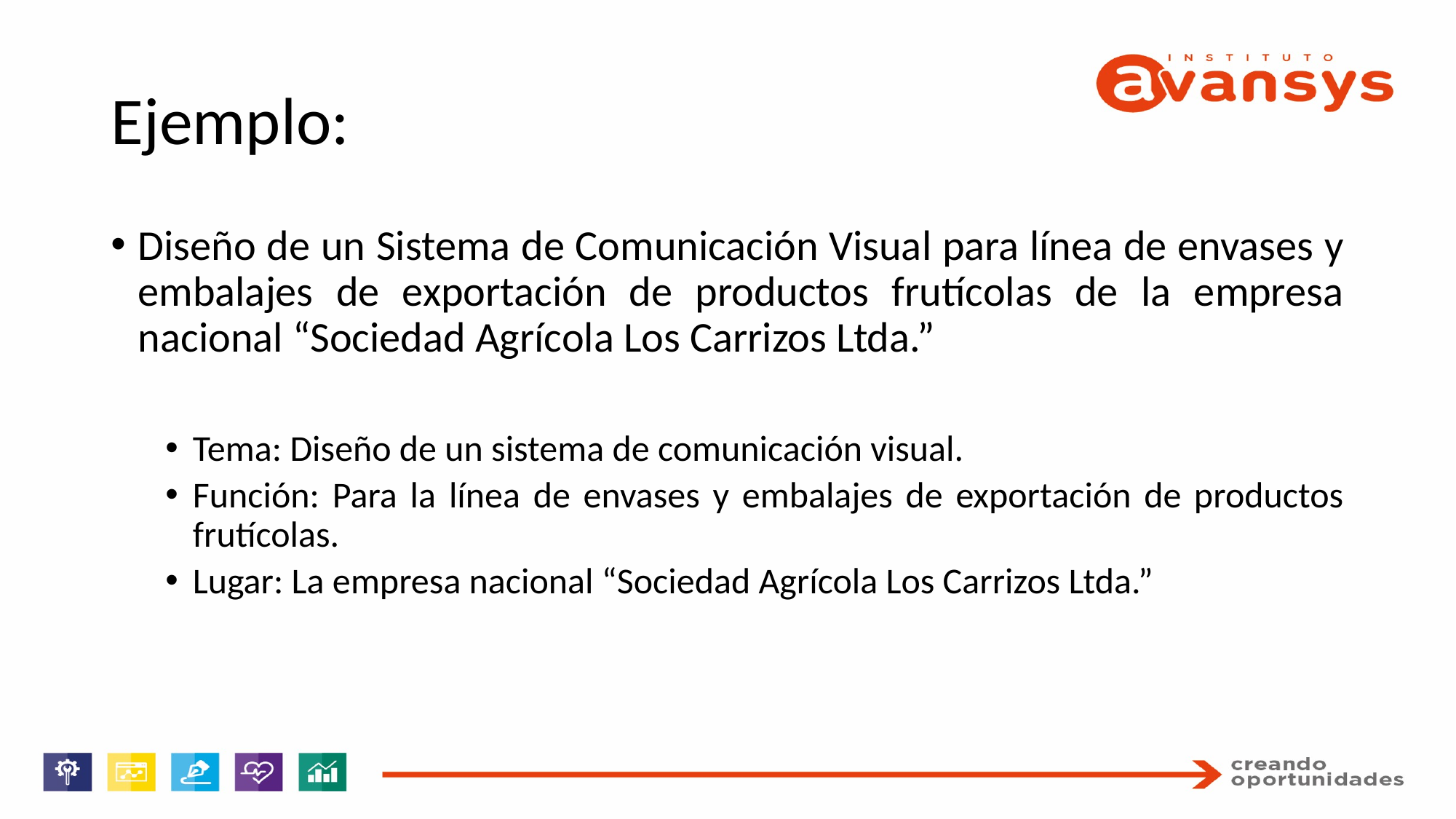

# Ejemplo:
Diseño de un Sistema de Comunicación Visual para línea de envases y embalajes de exportación de productos frutícolas de la empresa nacional “Sociedad Agrícola Los Carrizos Ltda.”

Tema: Diseño de un sistema de comunicación visual.
Función: Para la línea de envases y embalajes de exportación de productos frutícolas.
Lugar: La empresa nacional “Sociedad Agrícola Los Carrizos Ltda.”